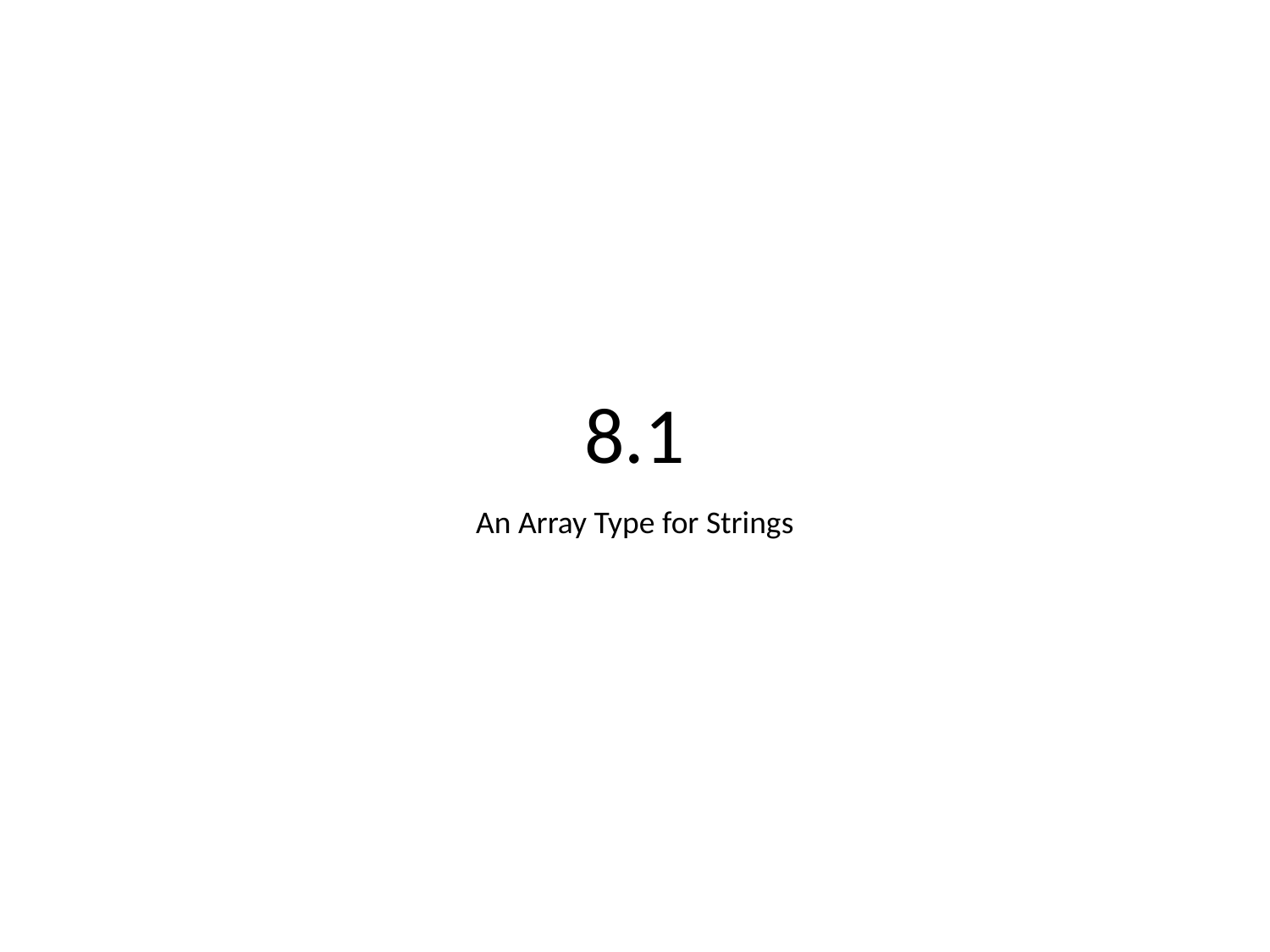

# 8.1
An Array Type for Strings